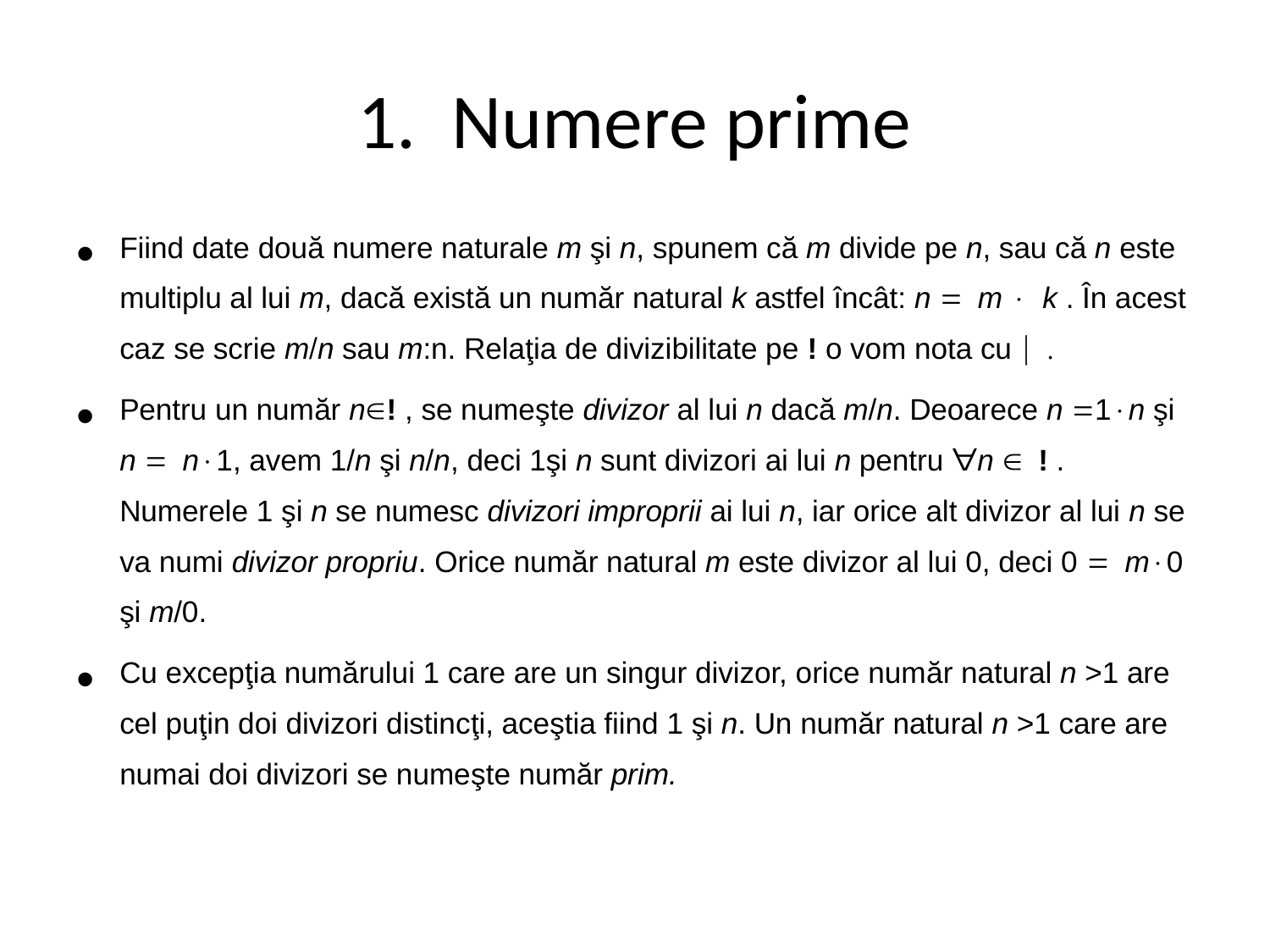

# 1.  Numere prime
Fiind date două numere naturale m şi n, spunem că m divide pe n, sau că n este multiplu al lui m, dacă există un număr natural k astfel încât: n = m ⋅ k . În acest caz se scrie m/n sau m:n. Relaţia de divizibilitate pe ! o vom nota cu | .
Pentru un număr n∈! , se numeşte divizor al lui n dacă m/n. Deoarece n =1⋅n şi n = n⋅1, avem 1/n şi n/n, deci 1şi n sunt divizori ai lui n pentru ∀n ∈ ! . Numerele 1 şi n se numesc divizori improprii ai lui n, iar orice alt divizor al lui n se va numi divizor propriu. Orice număr natural m este divizor al lui 0, deci 0 = m⋅0 şi m/0.
Cu excepţia numărului 1 care are un singur divizor, orice număr natural n >1 are cel puţin doi divizori distincţi, aceştia fiind 1 şi n. Un număr natural n >1 care are numai doi divizori se numeşte număr prim.